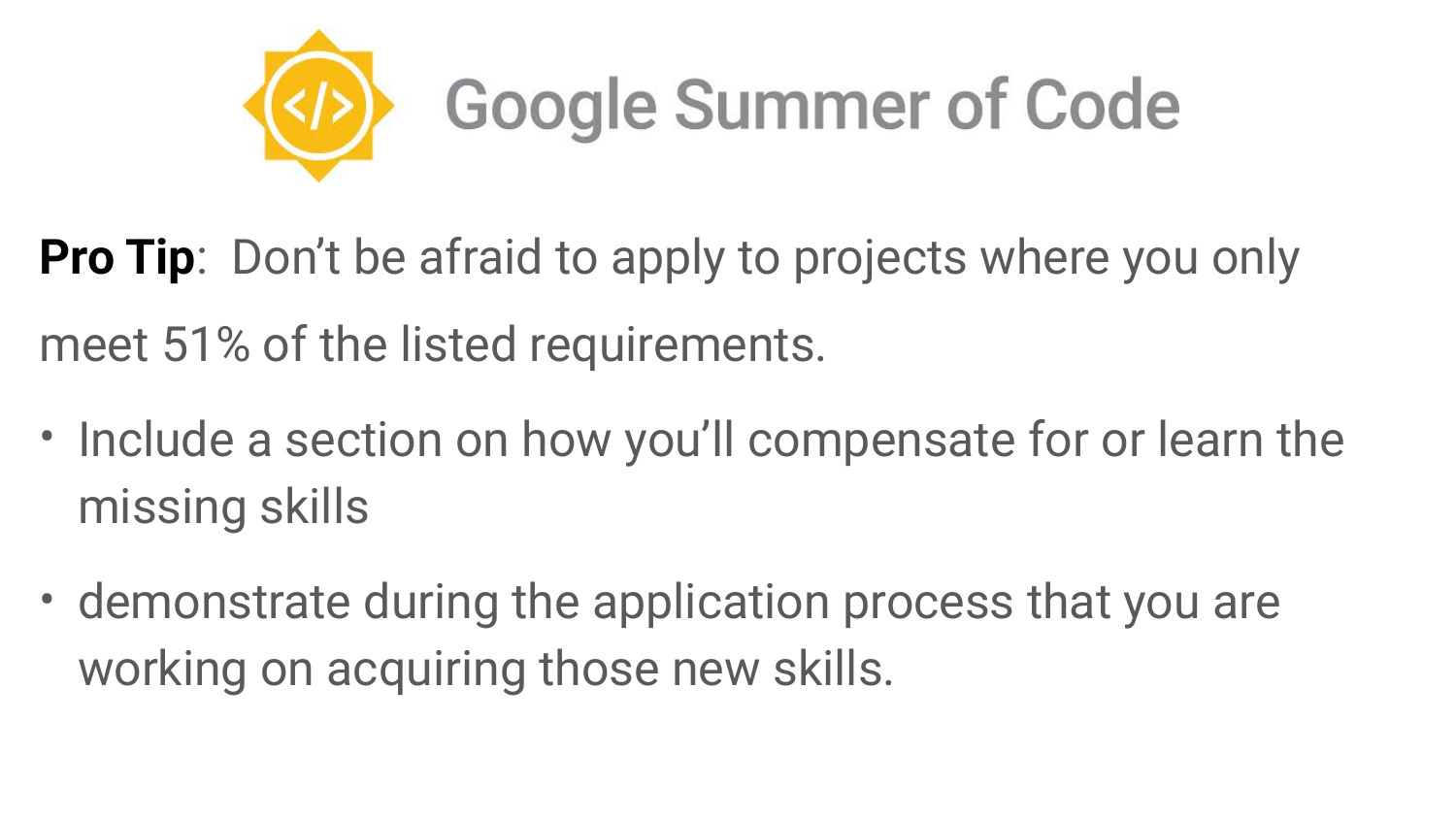

Pro Tip:  Don’t be afraid to apply to projects where you only meet 51% of the listed requirements.
Include a section on how you’ll compensate for or learn the missing skills
demonstrate during the application process that you are working on acquiring those new skills.